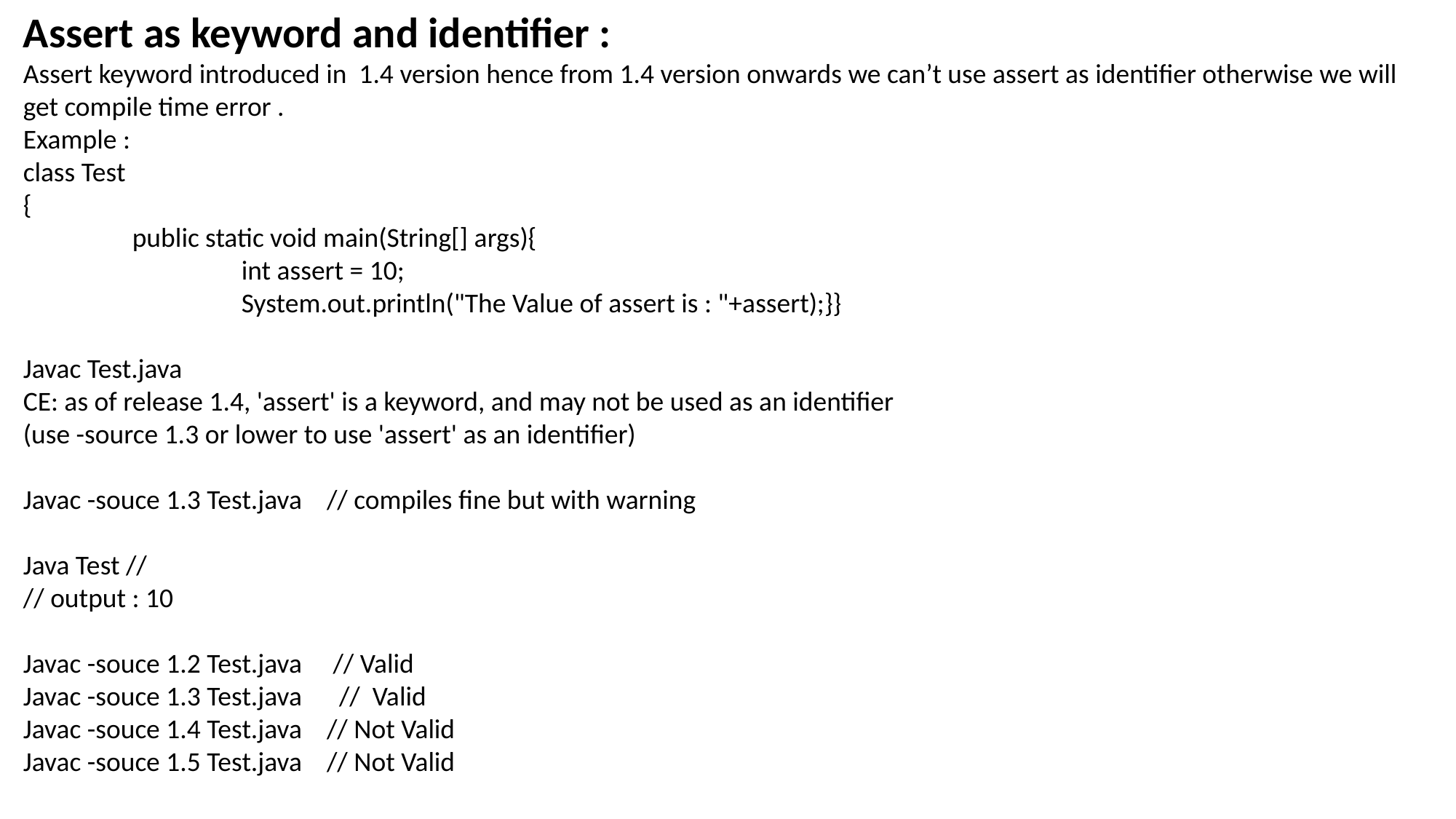

Assert as keyword and identifier :
Assert keyword introduced in  1.4 version hence from 1.4 version onwards we can’t use assert as identifier otherwise we will get compile time error .
Example :
class Test
{
	public static void main(String[] args){
		int assert = 10;
		System.out.println("The Value of assert is : "+assert);}}

Javac Test.java
CE: as of release 1.4, 'assert' is a keyword, and may not be used as an identifier
(use -source 1.3 or lower to use 'assert' as an identifier)

Javac -souce 1.3 Test.java    // compiles fine but with warning

Java Test //
// output : 10

Javac -souce 1.2 Test.java     // Valid
Javac -souce 1.3 Test.java      //  Valid
Javac -souce 1.4 Test.java    // Not Valid
Javac -souce 1.5 Test.java    // Not Valid